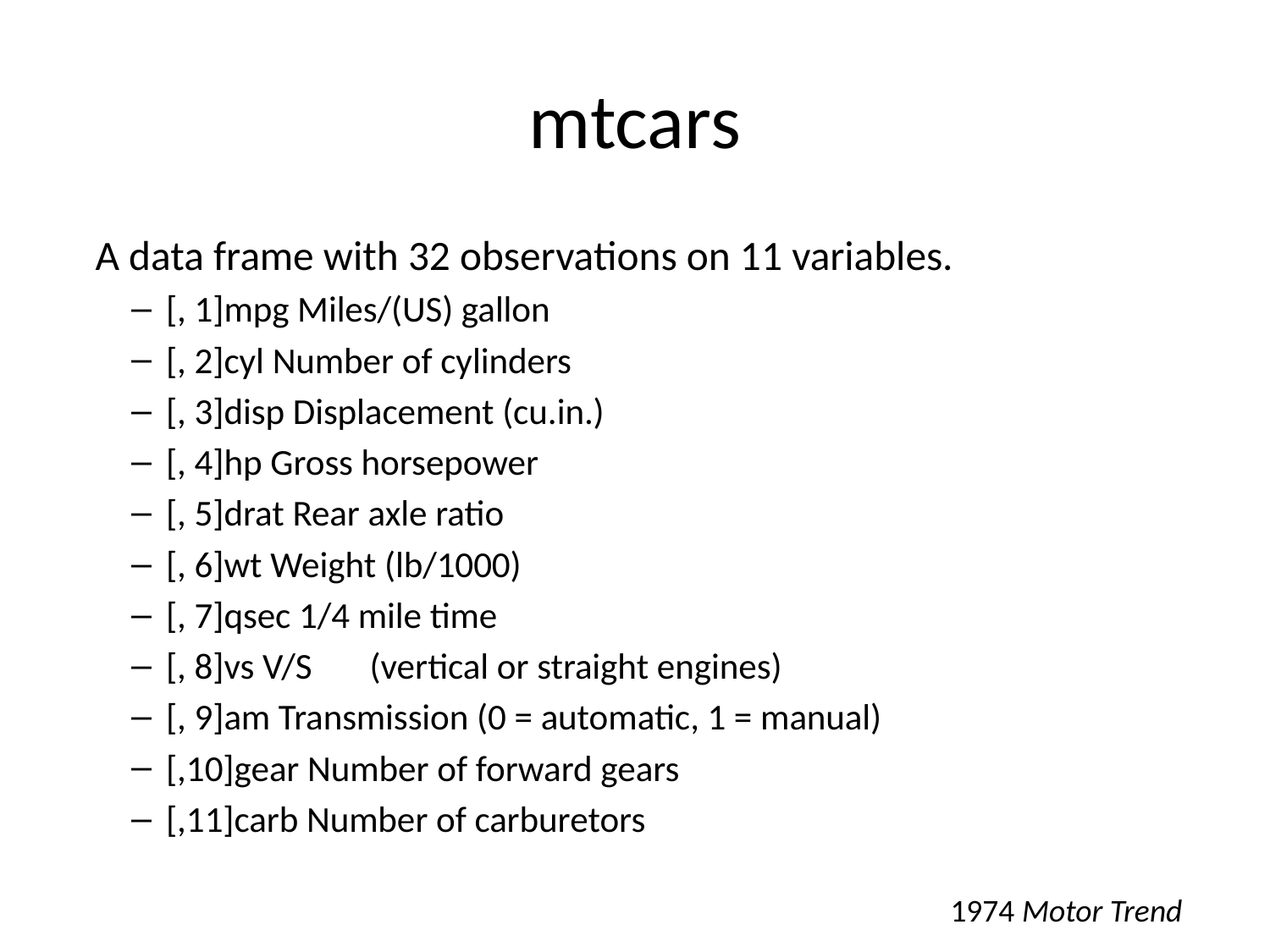

# mtcars
  A data frame with 32 observations on 11 variables.
[, 1]mpg Miles/(US) gallon
[, 2]cyl Number of cylinders
[, 3]disp Displacement (cu.in.)
[, 4]hp Gross horsepower
[, 5]drat Rear axle ratio
[, 6]wt Weight (lb/1000)
[, 7]qsec 1/4 mile time
[, 8]vs V/S       (vertical or straight engines)
[, 9]am Transmission (0 = automatic, 1 = manual)
[,10]gear Number of forward gears
[,11]carb Number of carburetors
1974 Motor Trend